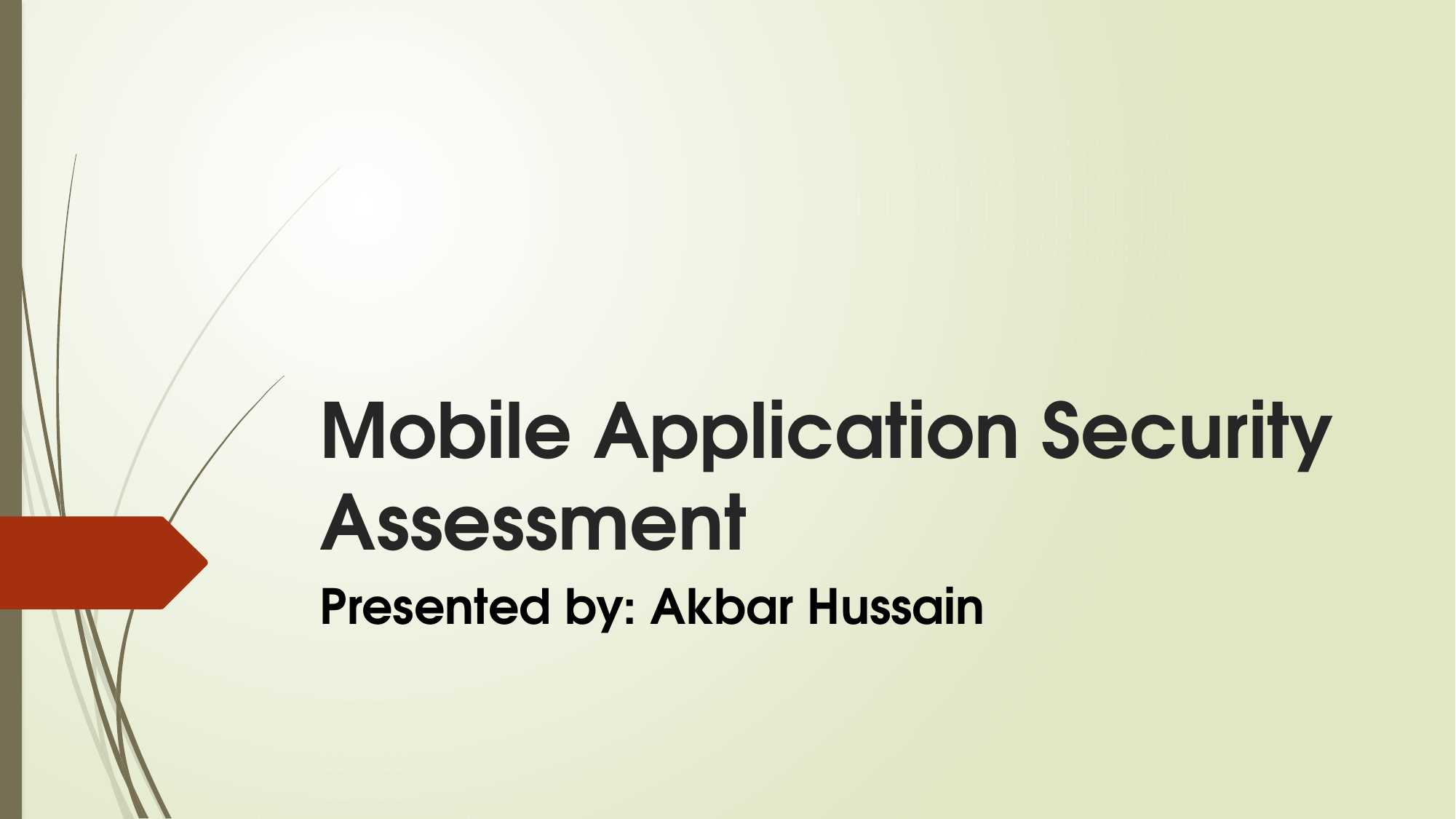

# Mobile Application Security Assessment
Presented by: Akbar Hussain